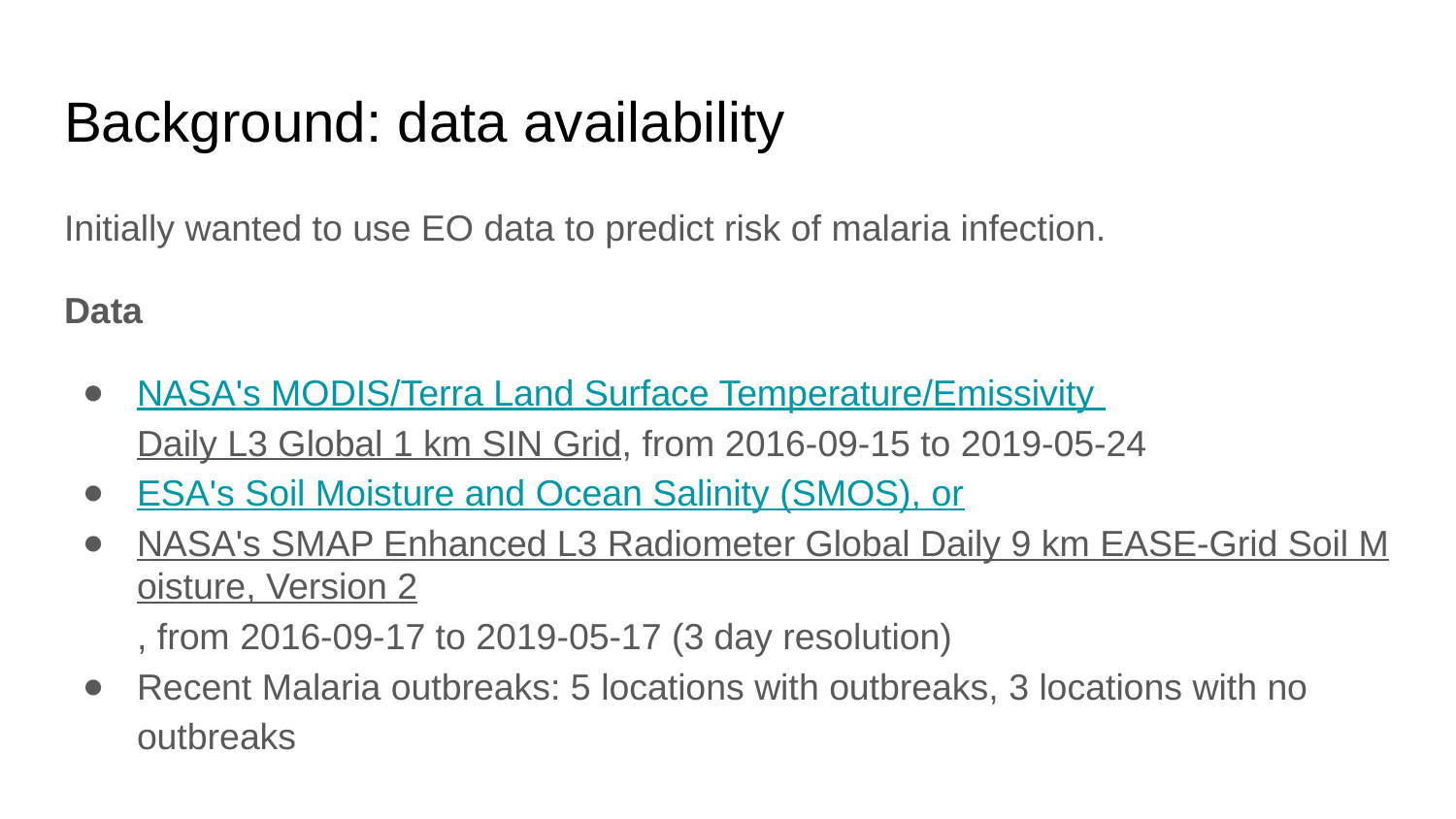

# Background: data availability
Initially wanted to use EO data to predict risk of malaria infection.
Data
NASA's MODIS/Terra Land Surface Temperature/Emissivity
Daily L3 Global 1 km SIN Grid, from 2016-09-15 to 2019-05-24
ESA's Soil Moisture and Ocean Salinity (SMOS), or
NASA's SMAP Enhanced L3 Radiometer Global Daily 9 km EASE-Grid Soil Moisture, Version 2, from 2016-09-17 to 2019-05-17 (3 day resolution)
Recent Malaria outbreaks: 5 locations with outbreaks, 3 locations with no outbreaks